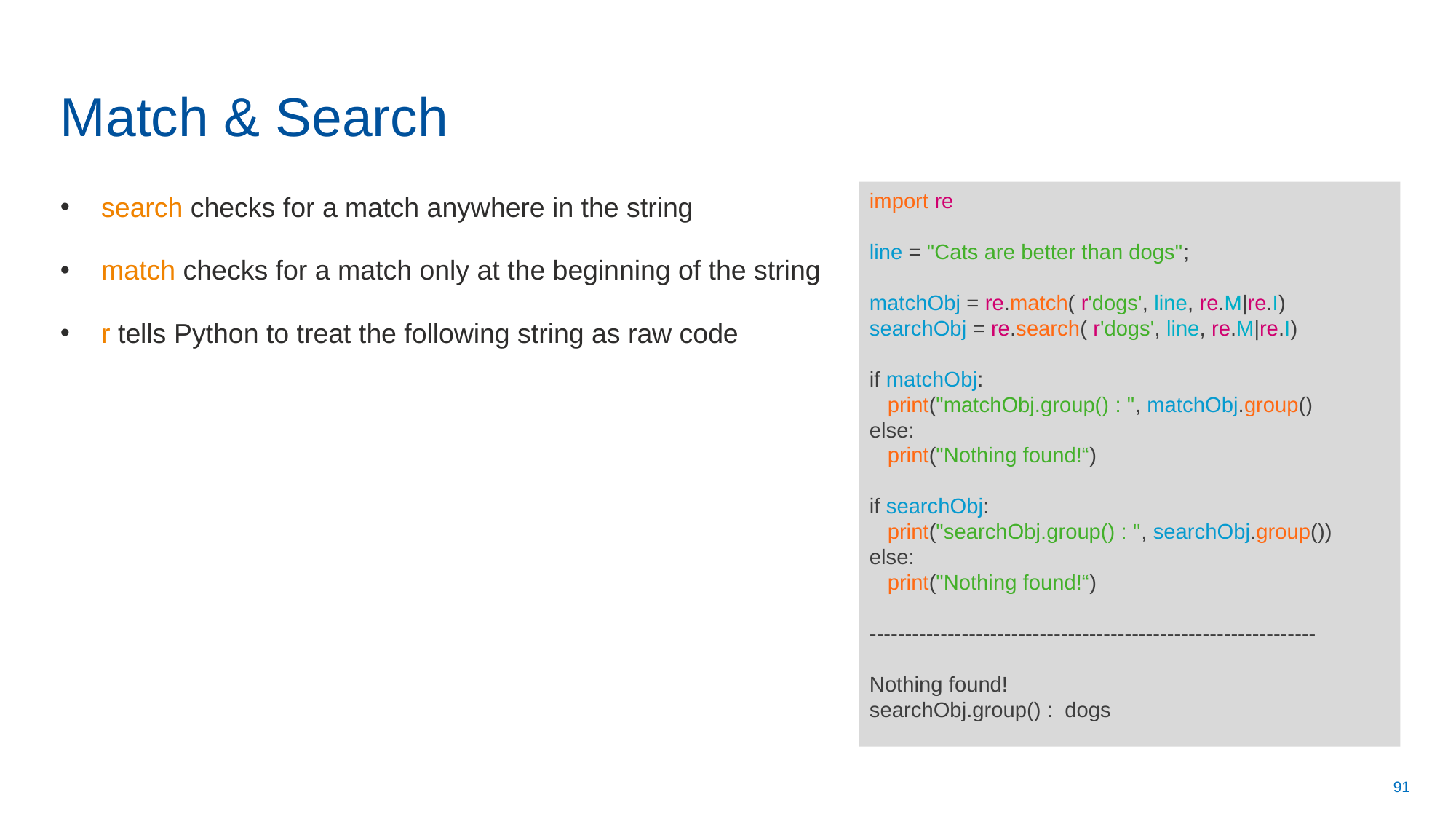

# Match & Search
import re

line = "Cats are better than dogs";

matchObj = re.match( r'dogs', line, re.M|re.I)
searchObj = re.search( r'dogs', line, re.M|re.I)

if matchObj:
   print("matchObj.group() : ", matchObj.group()
else:
   print("Nothing found!“)

if searchObj:
   print("searchObj.group() : ", searchObj.group())
else:
   print("Nothing found!“)

---------------------------------------------------------------

Nothing found!
searchObj.group() :  dogs
search checks for a match anywhere in the string
match checks for a match only at the beginning of the string
r tells Python to treat the following string as raw code